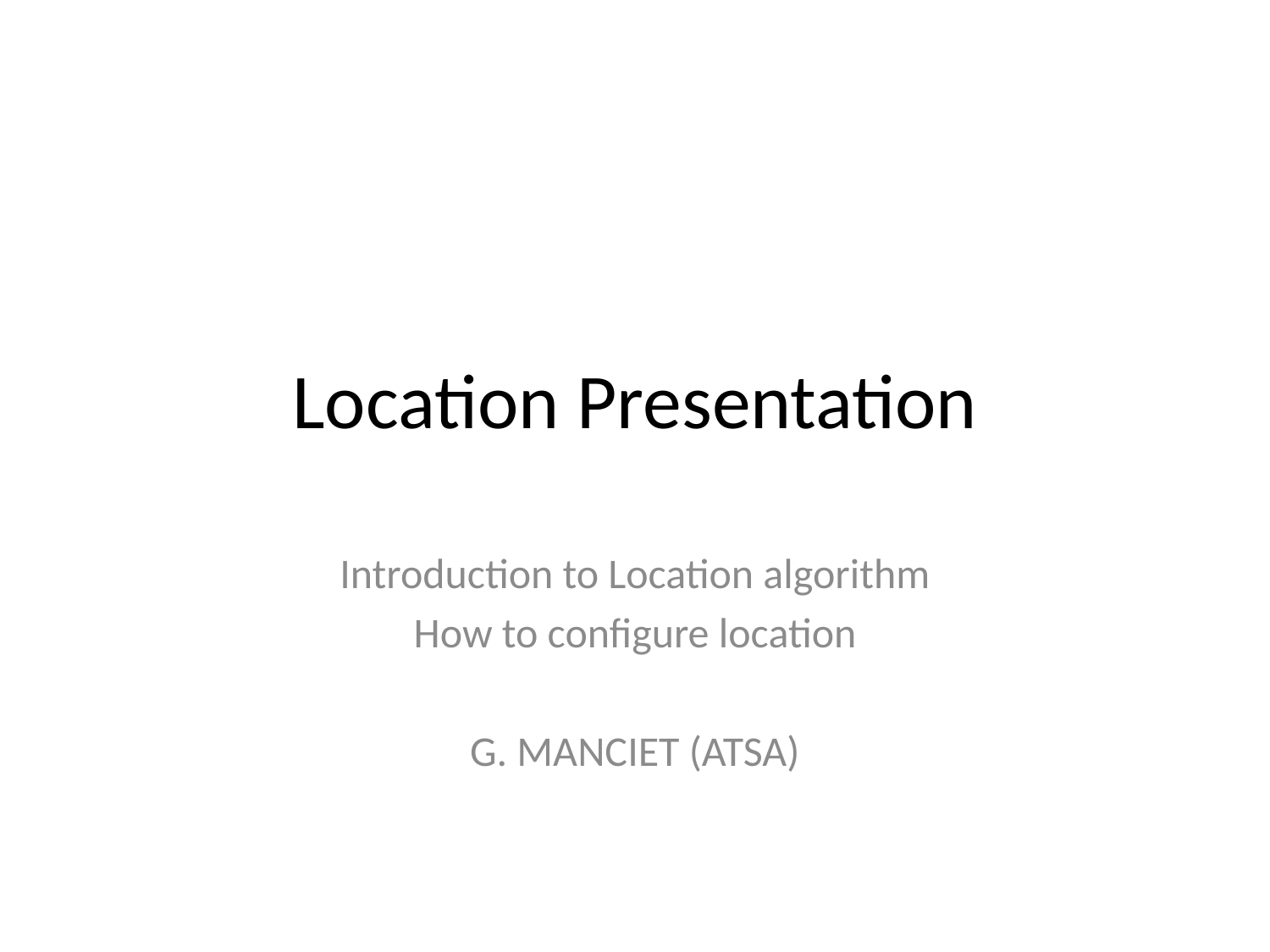

# Location Presentation
Introduction to Location algorithm
How to configure location

G. MANCIET (ATSA)